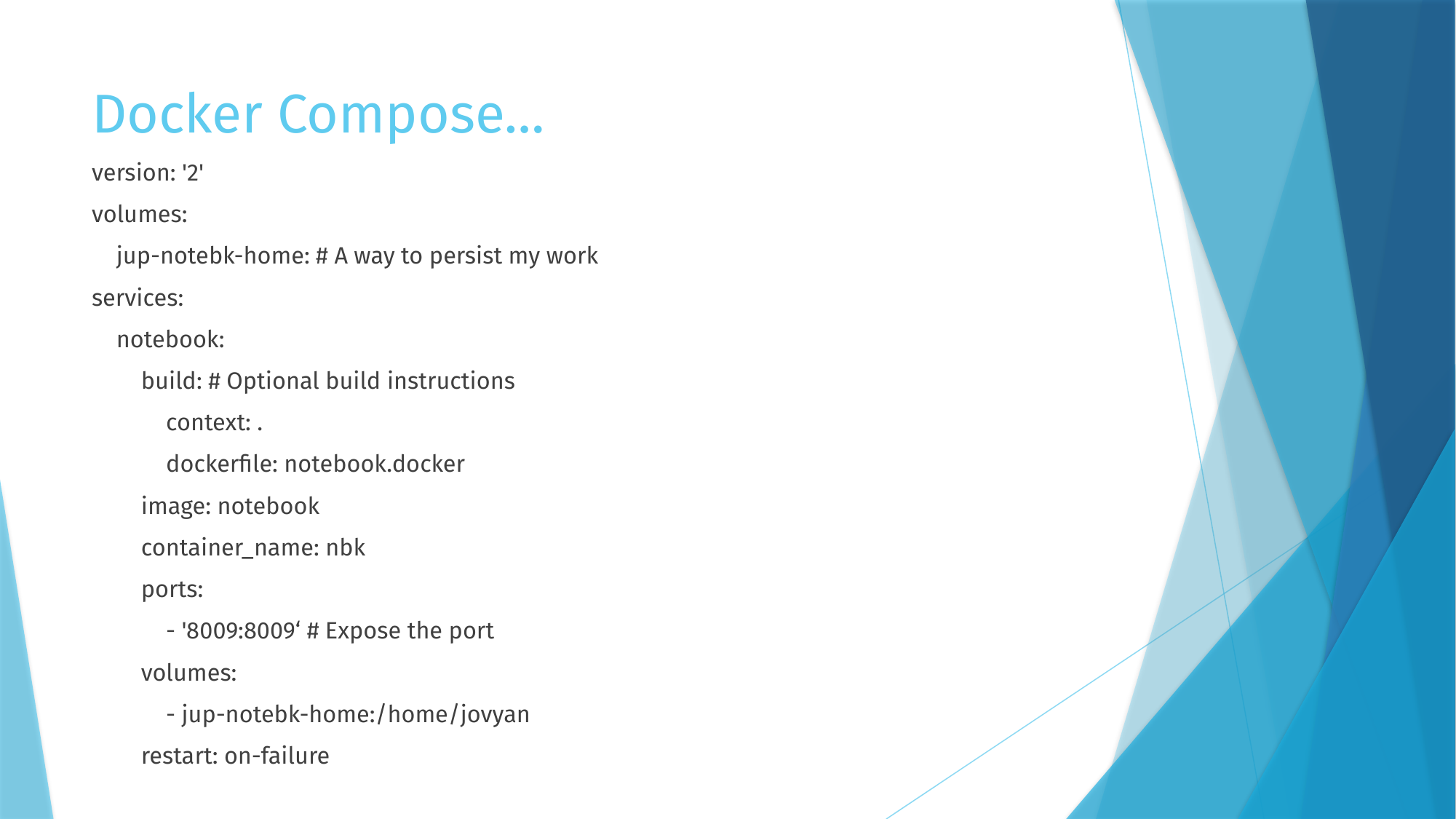

# Docker Compose…
version: '2'
volumes:
    jup-notebk-home: # A way to persist my work
services:
    notebook:
        build: # Optional build instructions
            context: .
            dockerfile: notebook.docker
        image: notebook
        container_name: nbk
        ports:
            - '8009:8009‘ # Expose the port
        volumes:
            - jup-notebk-home:/home/jovyan
        restart: on-failure